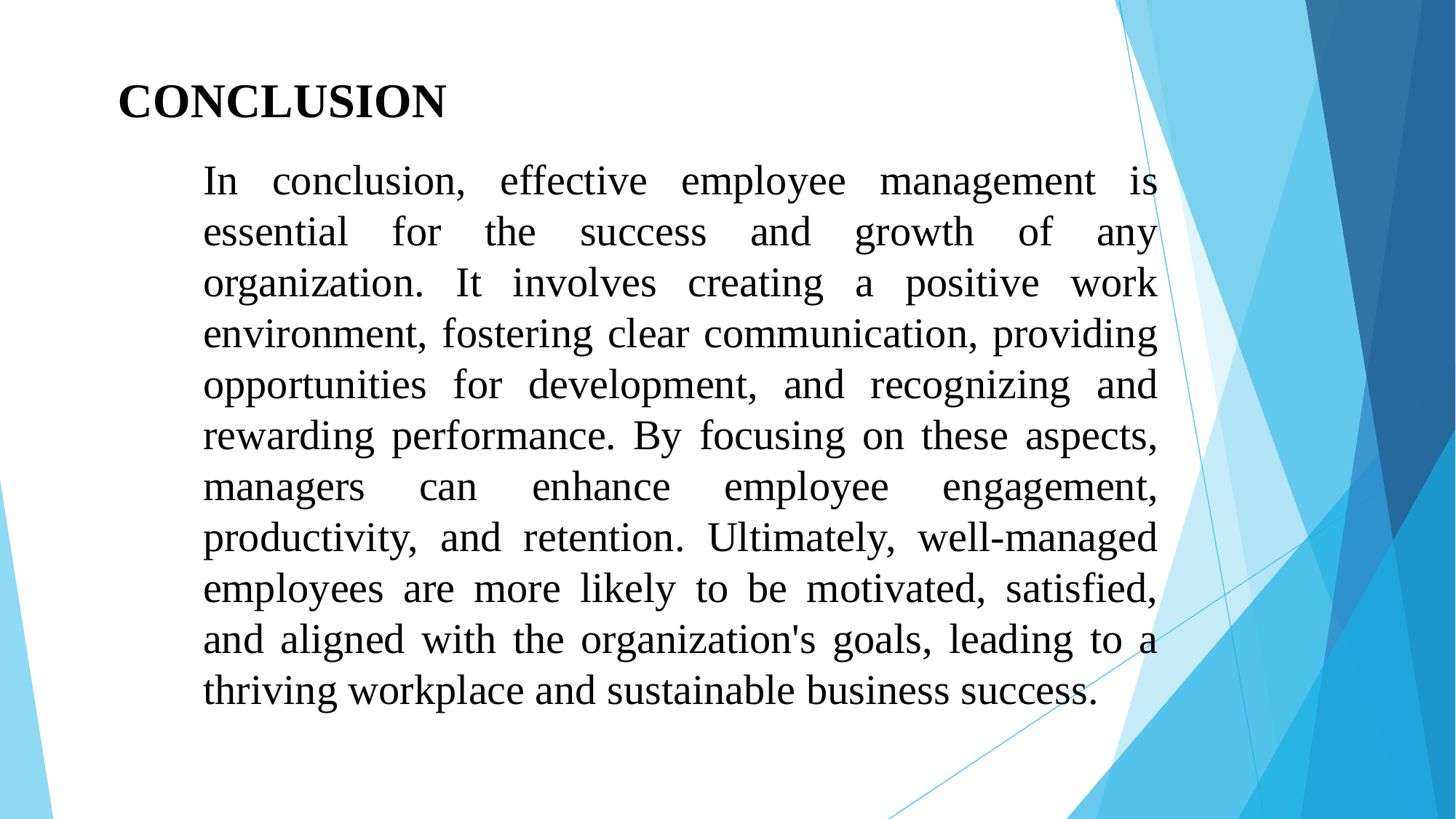

# CONCLUSION
In conclusion, effective employee management is essential for the success and growth of any organization. It involves creating a positive work environment, fostering clear communication, providing opportunities for development, and recognizing and rewarding performance. By focusing on these aspects, managers can enhance employee engagement, productivity, and retention. Ultimately, well-managed employees are more likely to be motivated, satisfied, and aligned with the organization's goals, leading to a thriving workplace and sustainable business success.